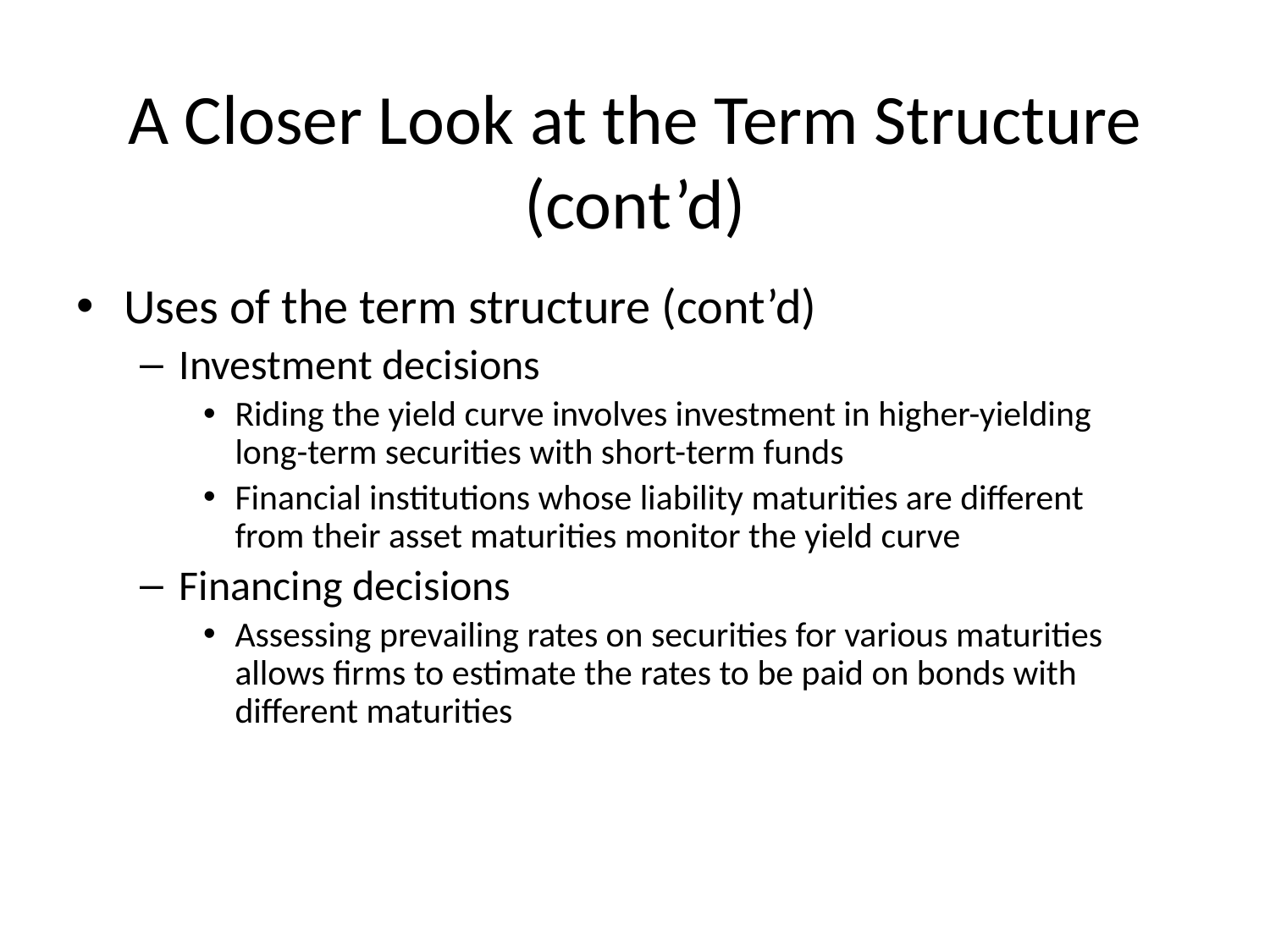

# A Closer Look at the Term Structure (cont’d)
Uses of the term structure (cont’d)
Investment decisions
Riding the yield curve involves investment in higher-yielding long-term securities with short-term funds
Financial institutions whose liability maturities are different from their asset maturities monitor the yield curve
Financing decisions
Assessing prevailing rates on securities for various maturities allows firms to estimate the rates to be paid on bonds with different maturities